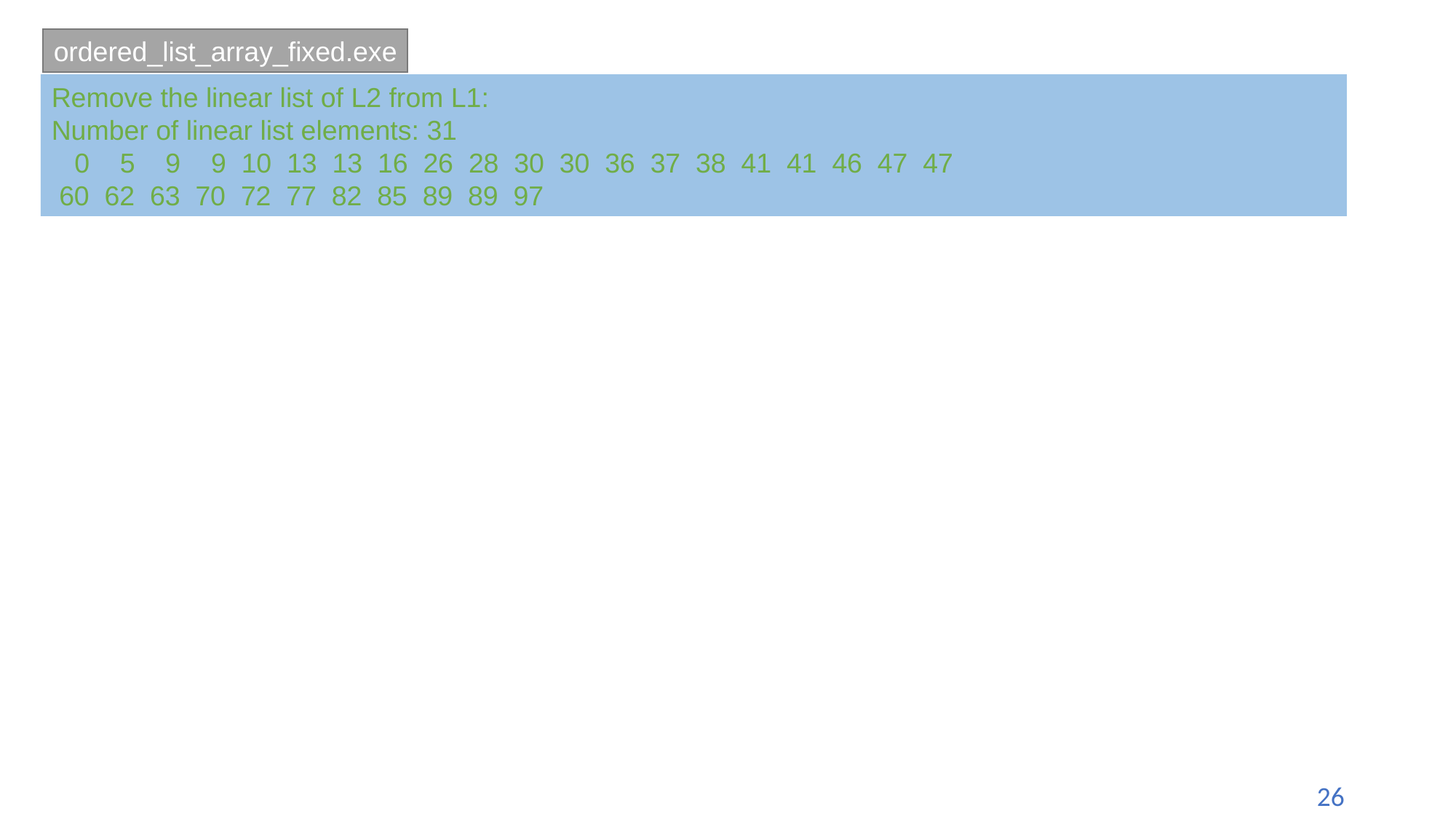

ordered_list_array_fixed.exe
Remove the linear list of L2 from L1:
Number of linear list elements: 31
   0    5    9    9  10  13  13  16  26  28  30  30  36  37  38  41  41  46  47  47
 60  62  63  70  72  77  82  85  89  89  97